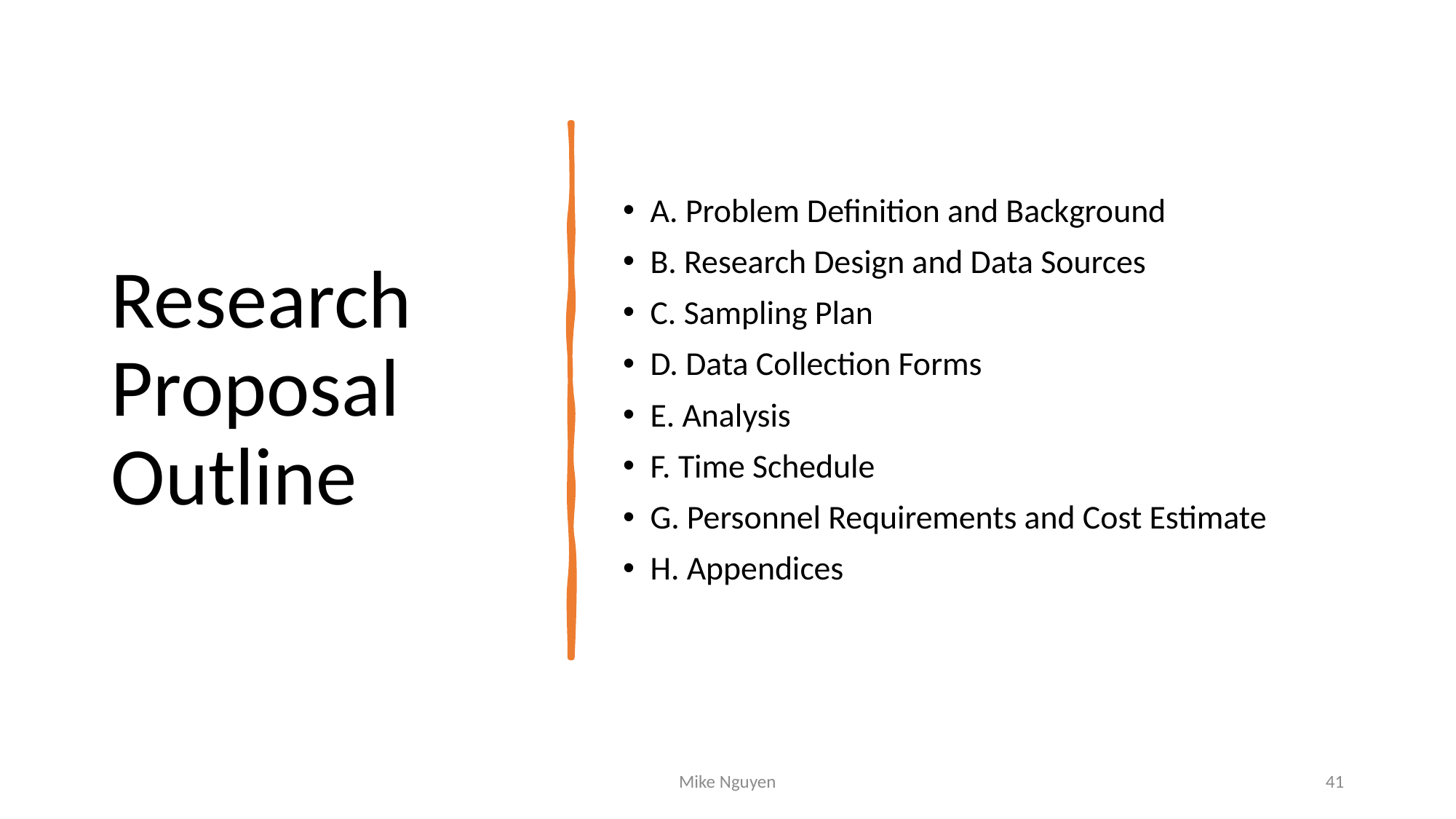

# Research Proposal Outline
A. Problem Definition and Background
B. Research Design and Data Sources
C. Sampling Plan
D. Data Collection Forms
E. Analysis
F. Time Schedule
G. Personnel Requirements and Cost Estimate
H. Appendices

Mike Nguyen
41